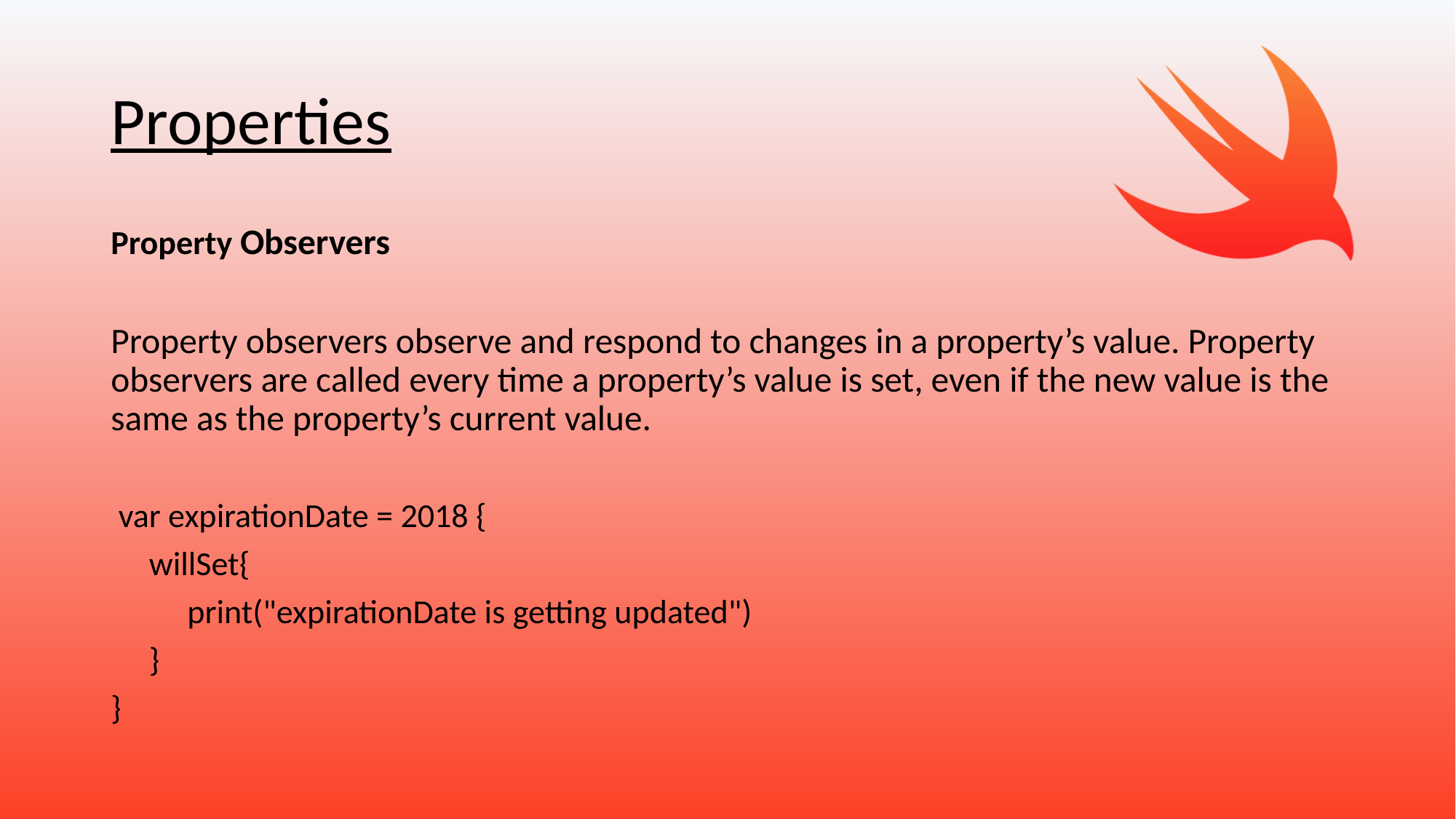

# Properties
Property Observers

Property observers observe and respond to changes in a property’s value. Property observers are called every time a property’s value is set, even if the new value is the same as the property’s current value.

 var expirationDate = 2018 {
     willSet{
          print("expirationDate is getting updated")
     }
}